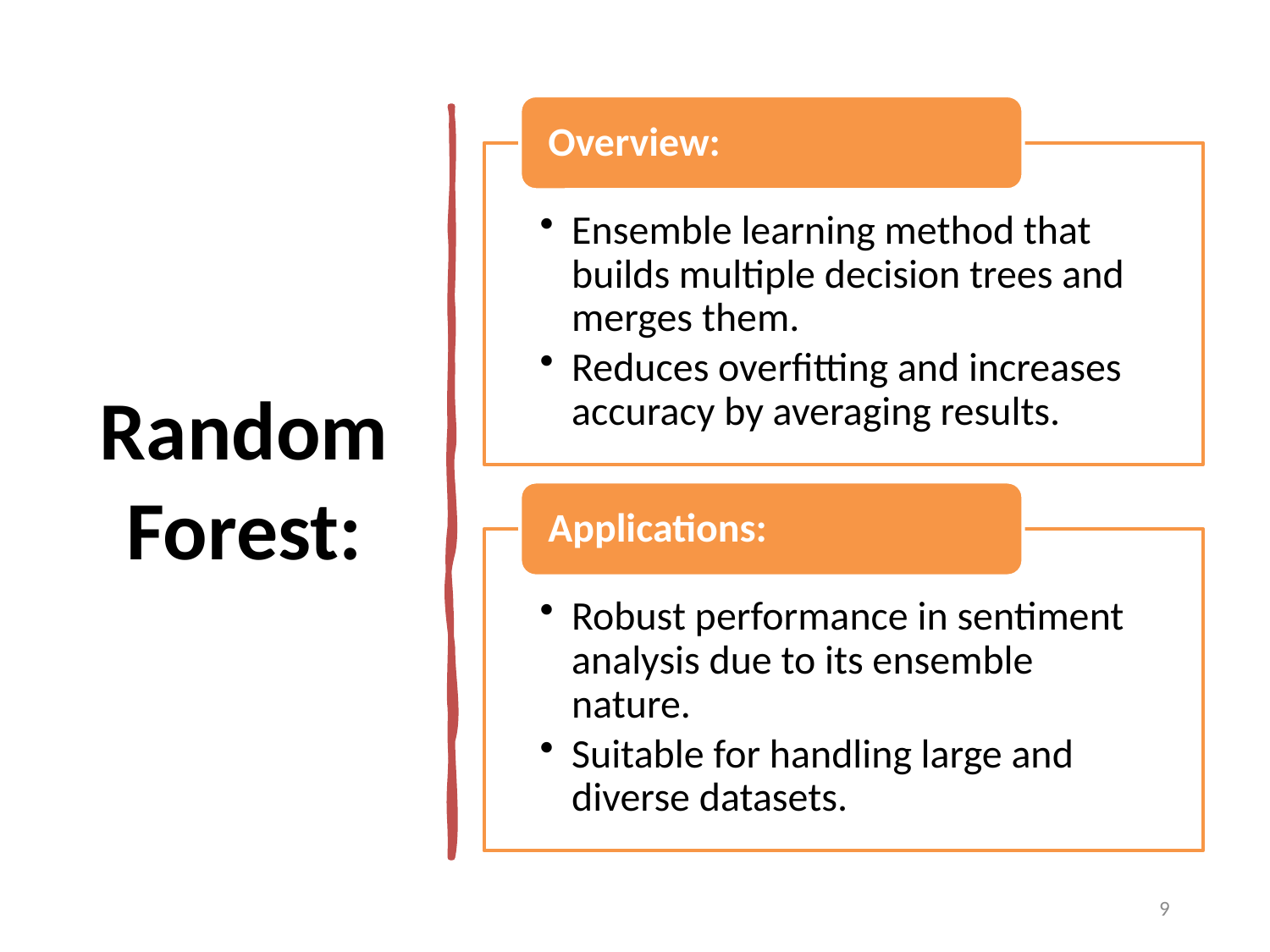

Ensemble learning method that builds multiple decision trees and merges them.
Reduces overfitting and increases accuracy by averaging results.
Overview:
Robust performance in sentiment analysis due to its ensemble nature.
Suitable for handling large and diverse datasets.
Applications:
# Random Forest:

9